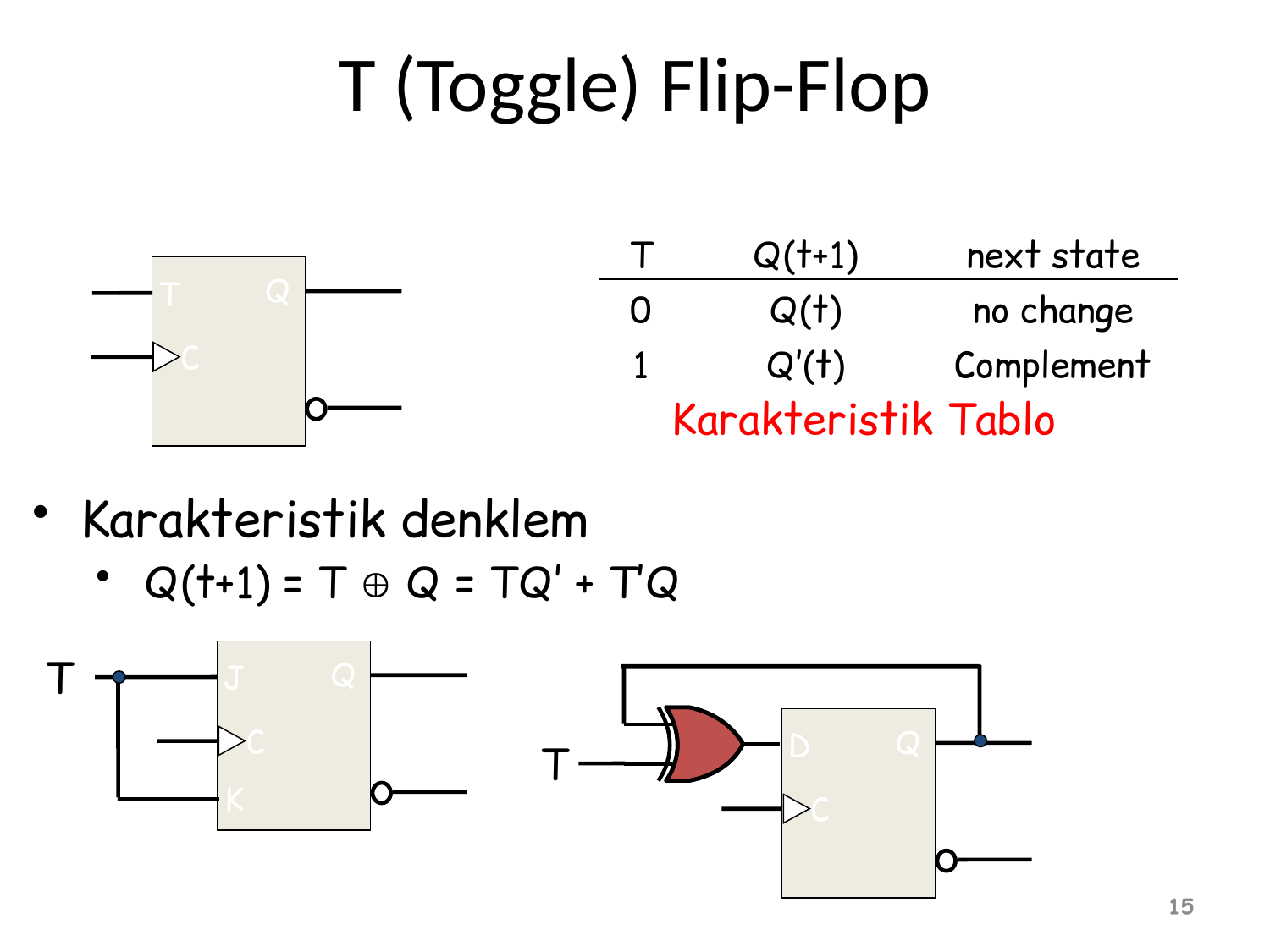

# T (Toggle) Flip-Flop
| T | Q(t+1) | next state |
| --- | --- | --- |
| 0 | Q(t) | no change |
| 1 | Q’(t) | Complement |

Q
T

C

Karakteristik Tablo
Karakteristik denklem
Q(t+1) = T ⊕ Q = TQ’ + T’Q

T
Q
J

C

K

T

Q
D

C

15